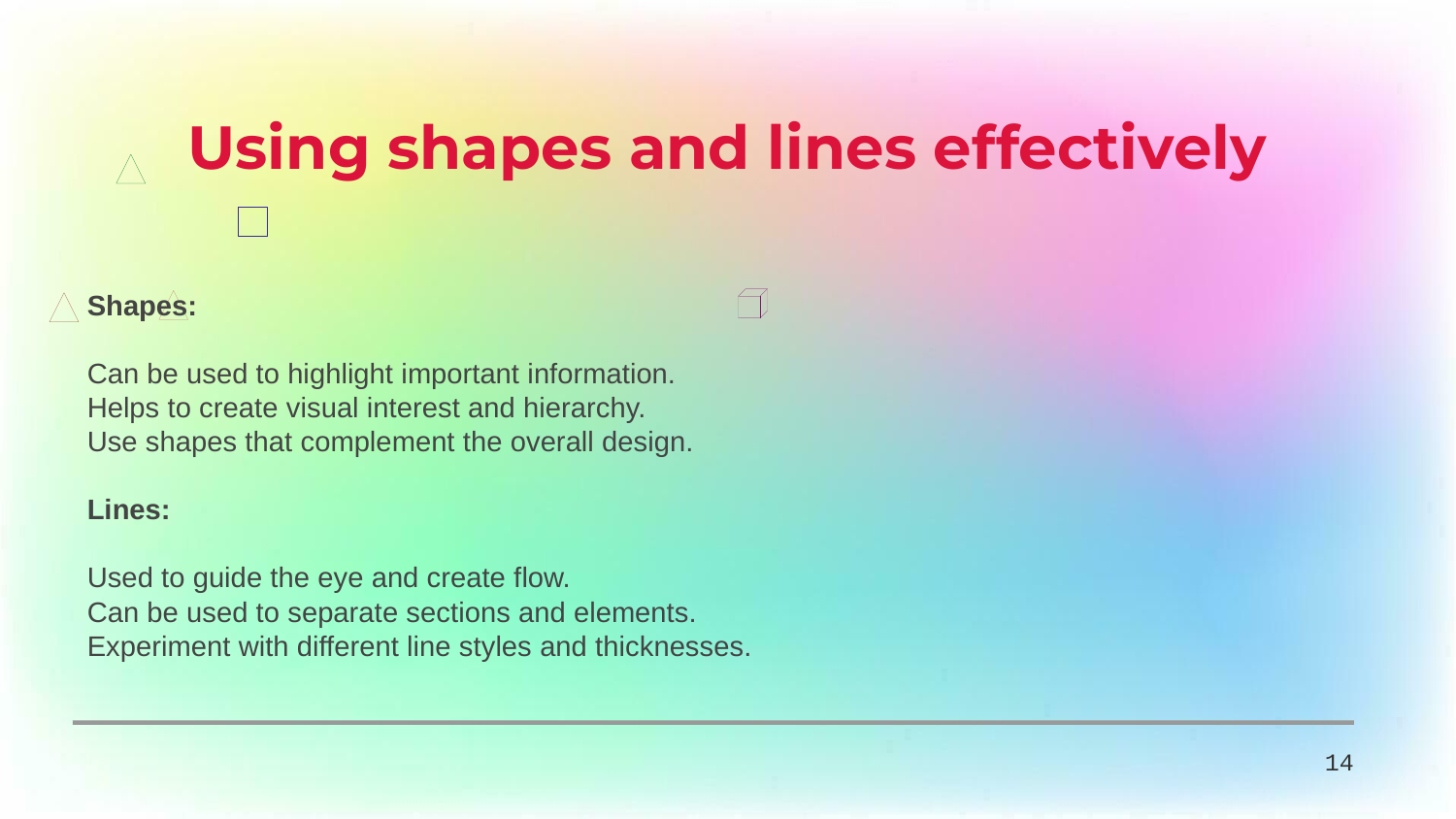

Using shapes and lines effectively

Shapes:

Can be used to highlight important information.
Helps to create visual interest and hierarchy.
Use shapes that complement the overall design.

Lines:

Used to guide the eye and create flow.
Can be used to separate sections and elements.
Experiment with different line styles and thicknesses.

14